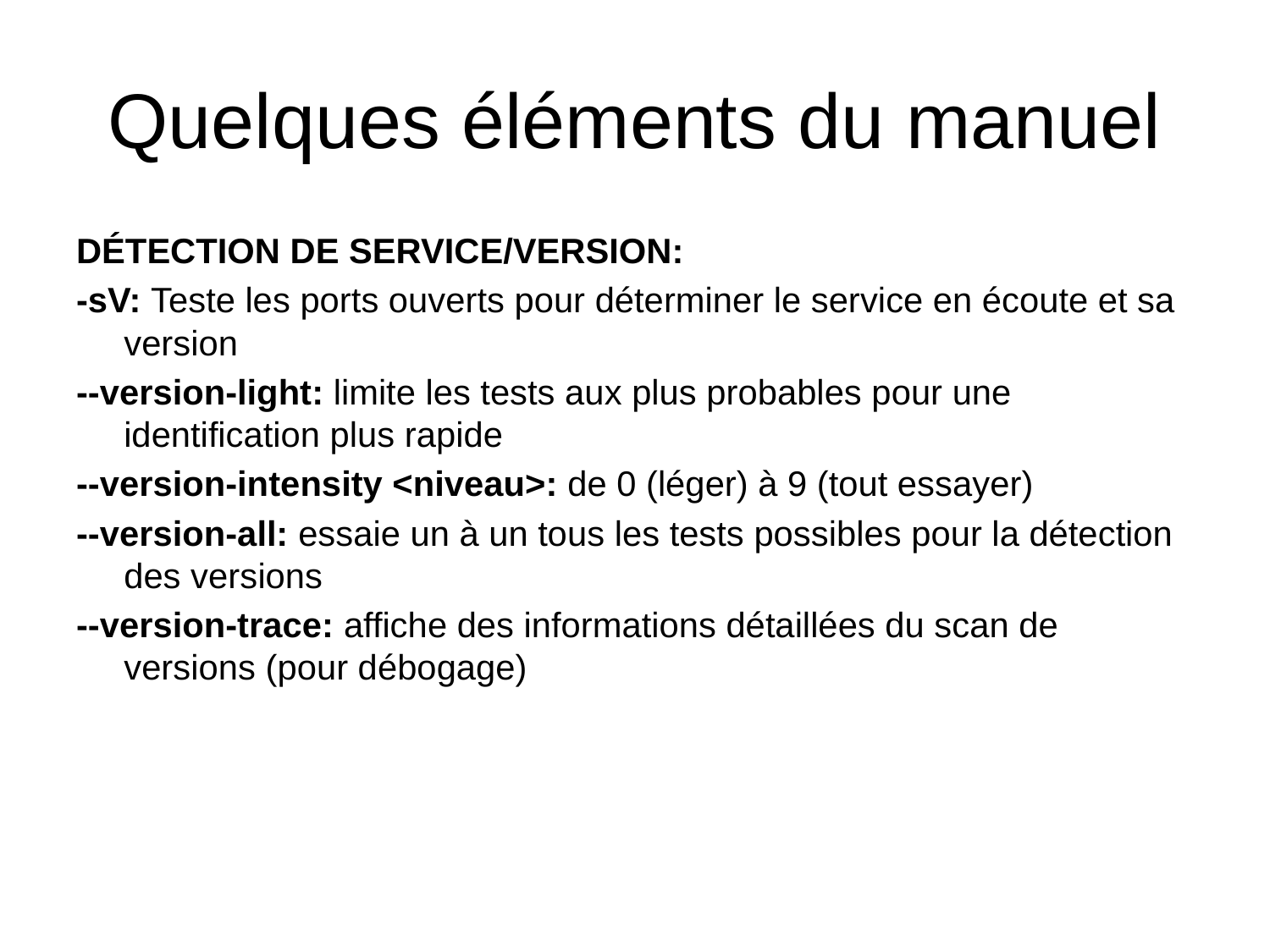

# Quelques éléments du manuel
DÉTECTION DE SERVICE/VERSION:
-sV: Teste les ports ouverts pour déterminer le service en écoute et sa version
--version-light: limite les tests aux plus probables pour une identification plus rapide
--version-intensity <niveau>: de 0 (léger) à 9 (tout essayer)
--version-all: essaie un à un tous les tests possibles pour la détection des versions
--version-trace: affiche des informations détaillées du scan de versions (pour débogage)